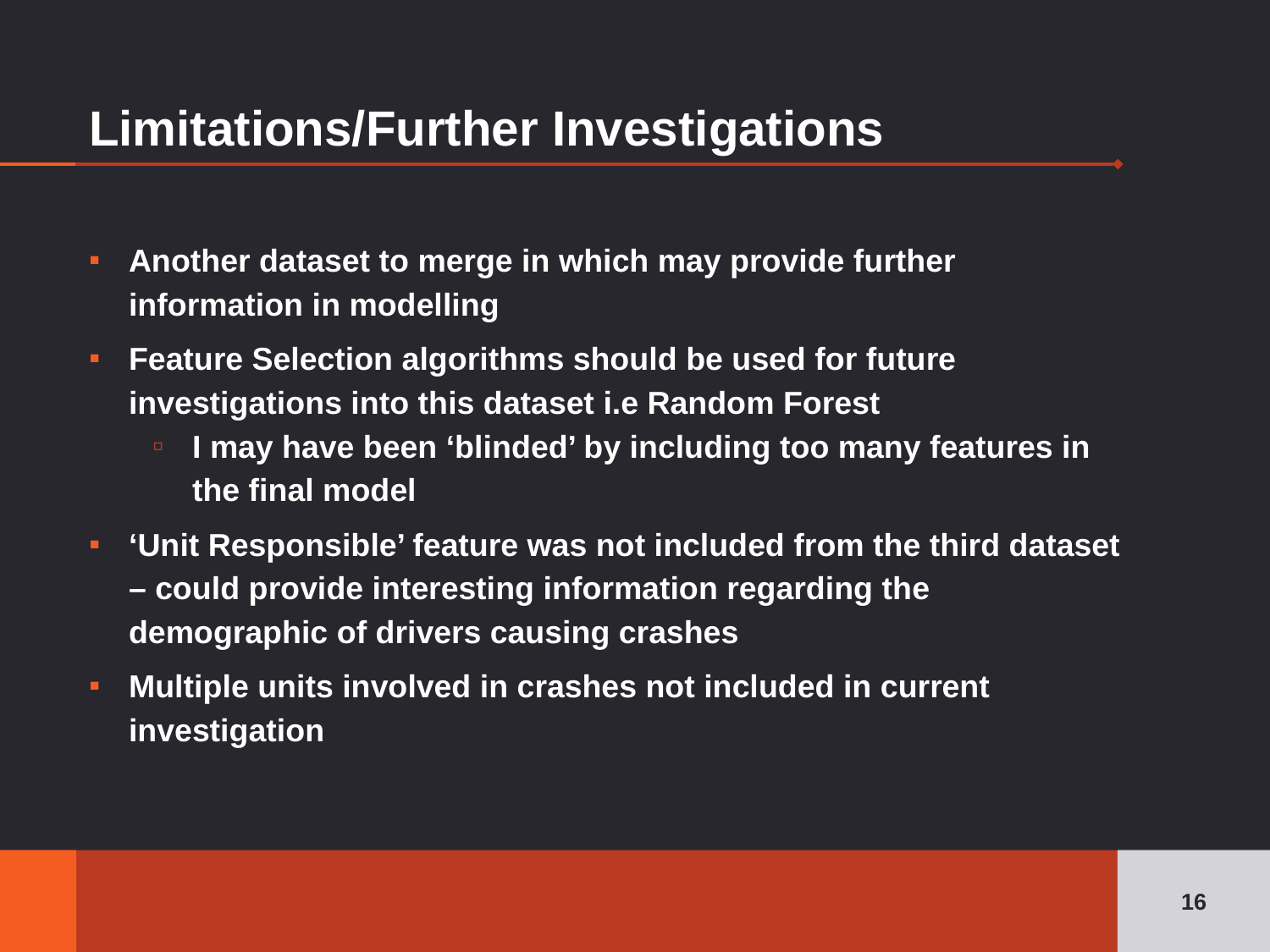

# Limitations/Further Investigations
Another dataset to merge in which may provide further information in modelling
Feature Selection algorithms should be used for future investigations into this dataset i.e Random Forest
I may have been ‘blinded’ by including too many features in the final model
‘Unit Responsible’ feature was not included from the third dataset – could provide interesting information regarding the demographic of drivers causing crashes
Multiple units involved in crashes not included in current investigation
16